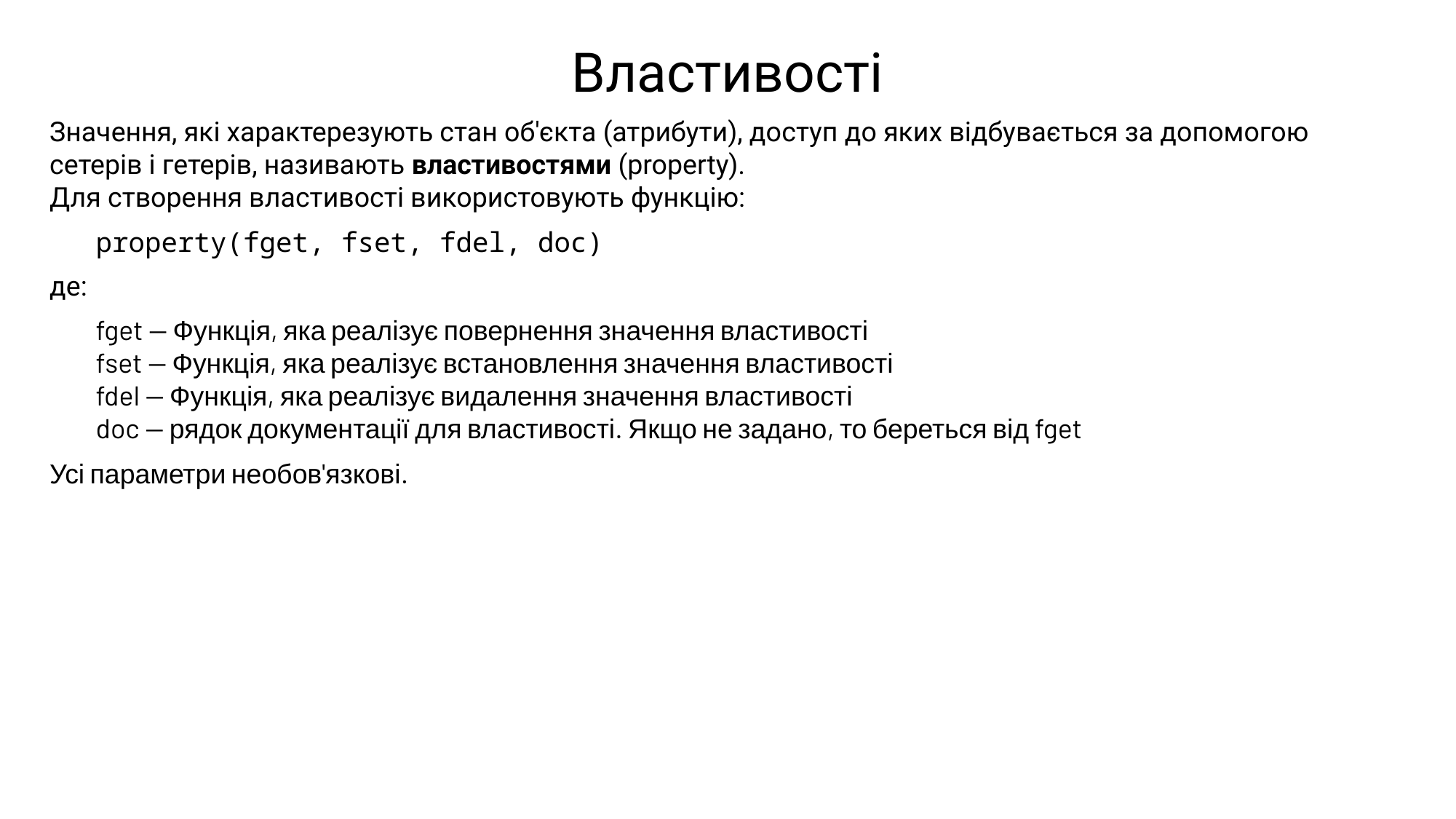

Властивості
Значення, які характерезують стан об'єкта (атрибути), доступ до яких відбувається за допомогою сетерів і гетерів, називають властивостями (property).
Для створення властивості використовують функцію:
property(fget, fset, fdel, doc)
де:

fget — Функція, яка реалізує повернення значення властивості
fset — Функція, яка реалізує встановлення значення властивості
fdel — Функція, яка реалізує видалення значення властивості
doc — рядок документації для властивості. Якщо не задано, то береться від fget
Усі параметри необов'язкові.